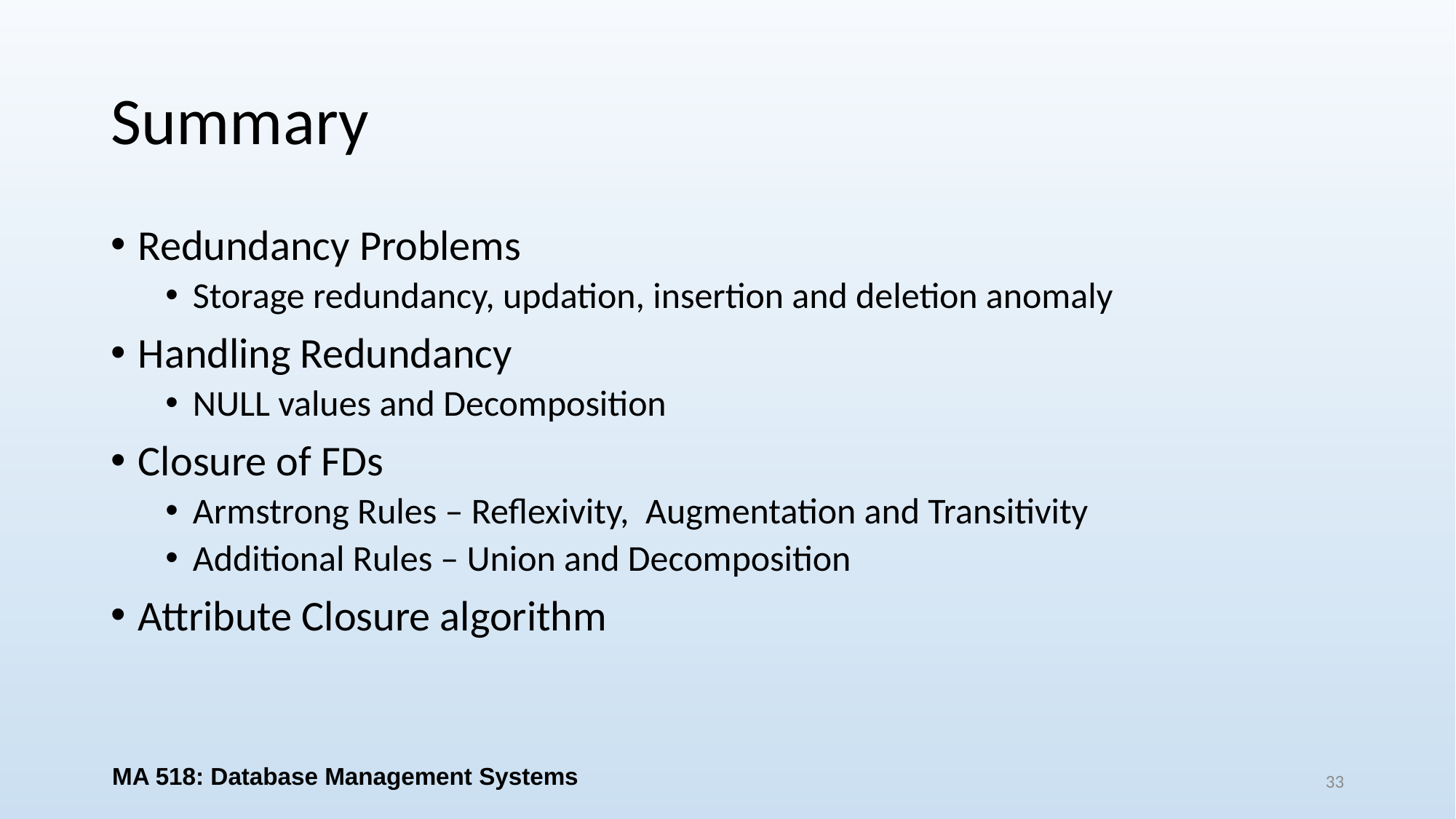

# Summary
Redundancy Problems
Storage redundancy, updation, insertion and deletion anomaly
Handling Redundancy
NULL values and Decomposition
Closure of FDs
Armstrong Rules – Reflexivity,  Augmentation and Transitivity
Additional Rules – Union and Decomposition
Attribute Closure algorithm
MA 518: Database Management Systems
33